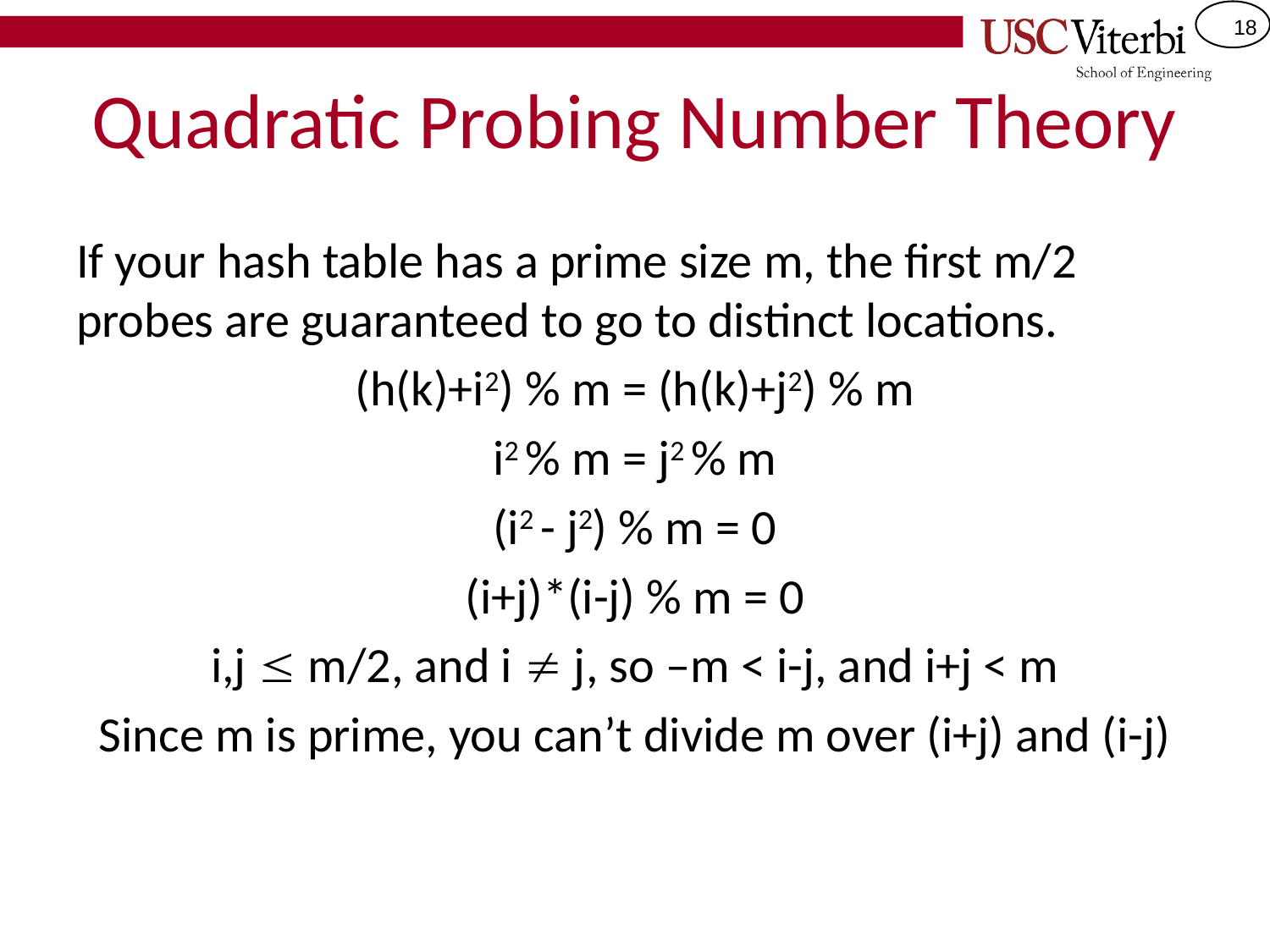

# Quadratic Probing Number Theory
If your hash table has a prime size m, the first m/2 probes are guaranteed to go to distinct locations.
(h(k)+i2) % m = (h(k)+j2) % m
i2 % m = j2 % m
(i2 - j2) % m = 0
(i+j)*(i-j) % m = 0
i,j ≤ m/2, and i ≠ j, so –m < i-j, and i+j < m
Since m is prime, you can’t divide m over (i+j) and (i-j)